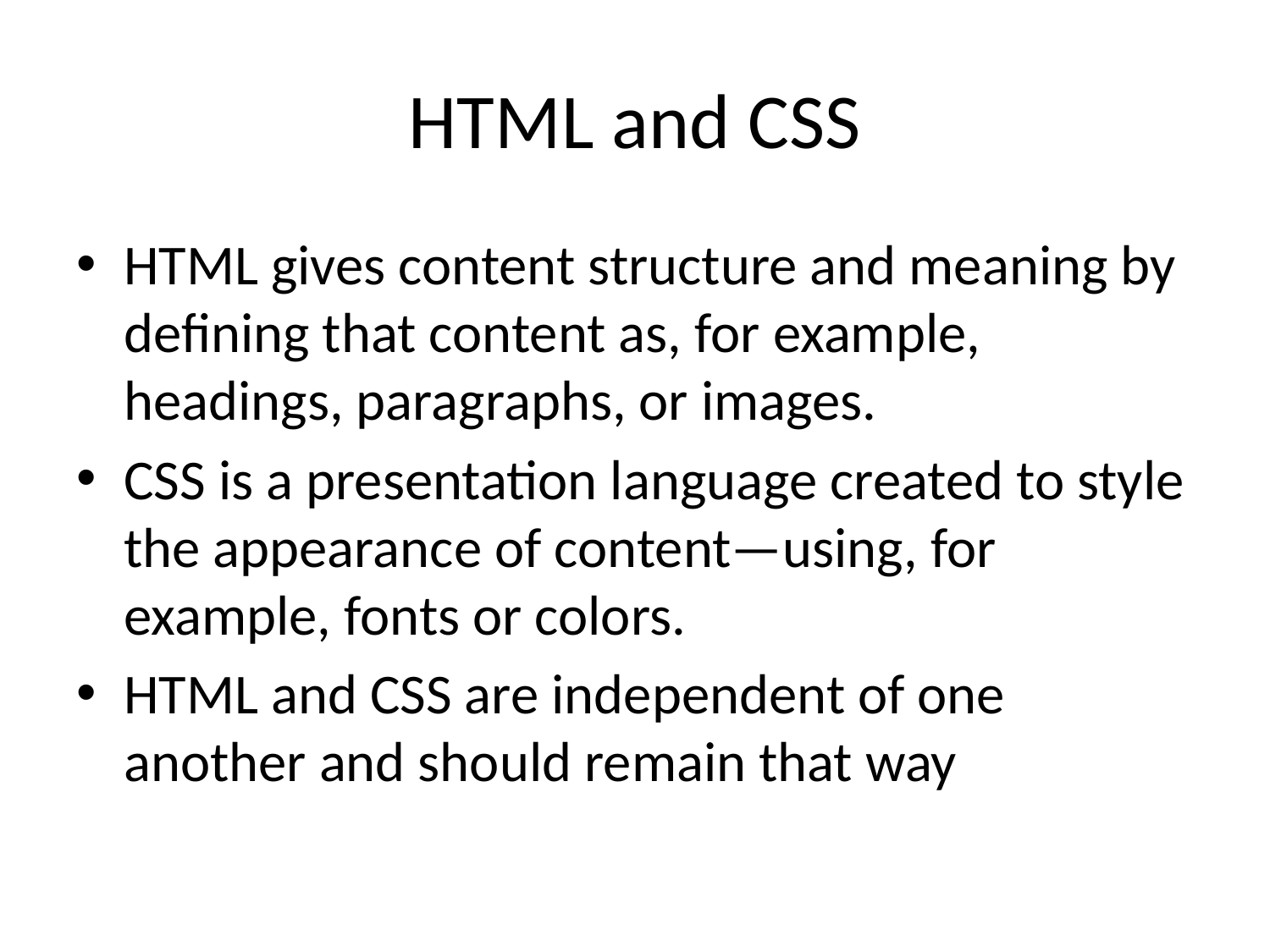

# HTML and CSS
HTML gives content structure and meaning by defining that content as, for example, headings, paragraphs, or images.
CSS is a presentation language created to style the appearance of content—using, for example, fonts or colors.
HTML and CSS are independent of one another and should remain that way